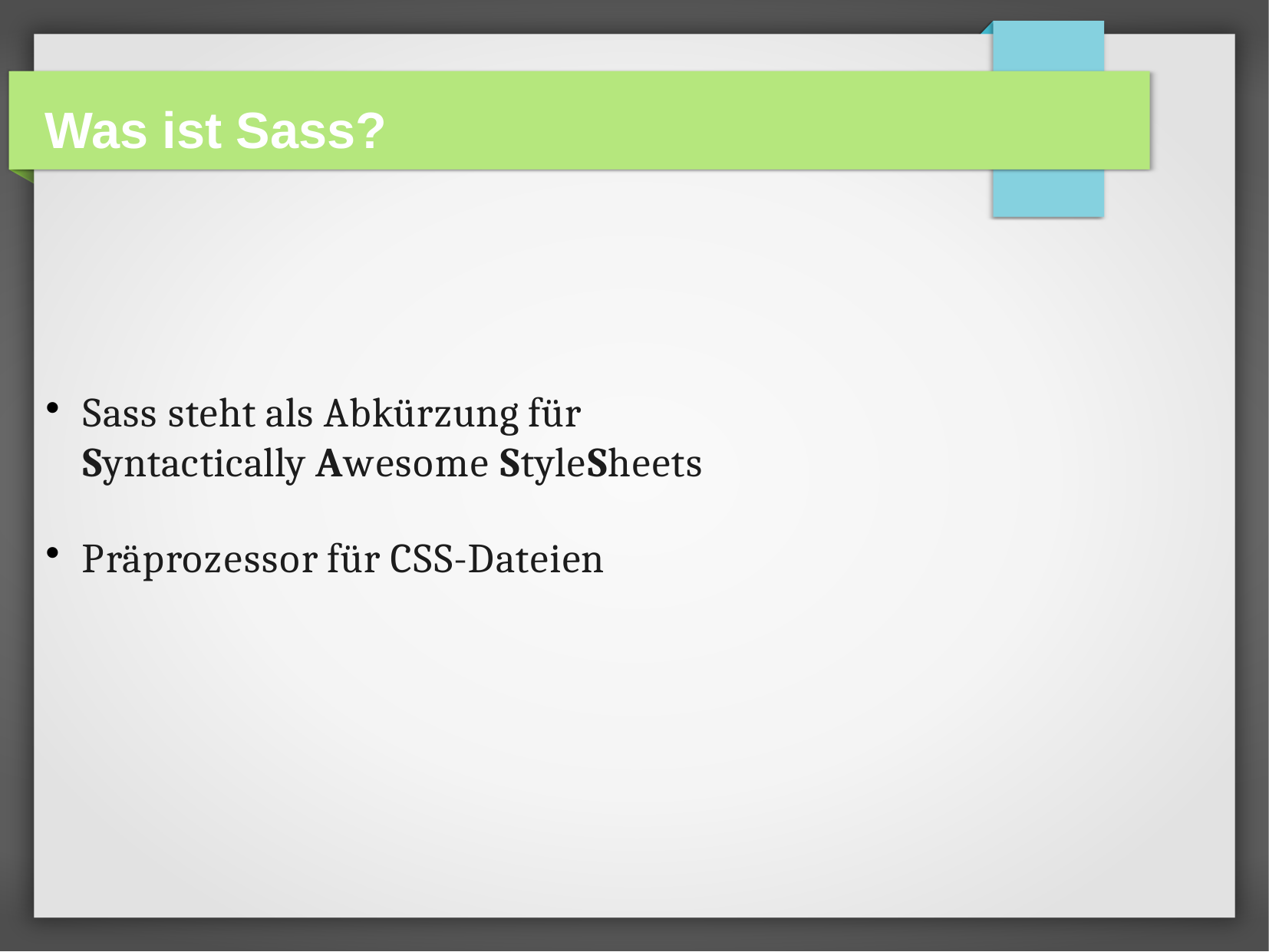

Was ist Sass?

Sass steht als Abkürzung für
Syntactically Awesome StyleSheets
 Präprozessor für CSS-Dateien